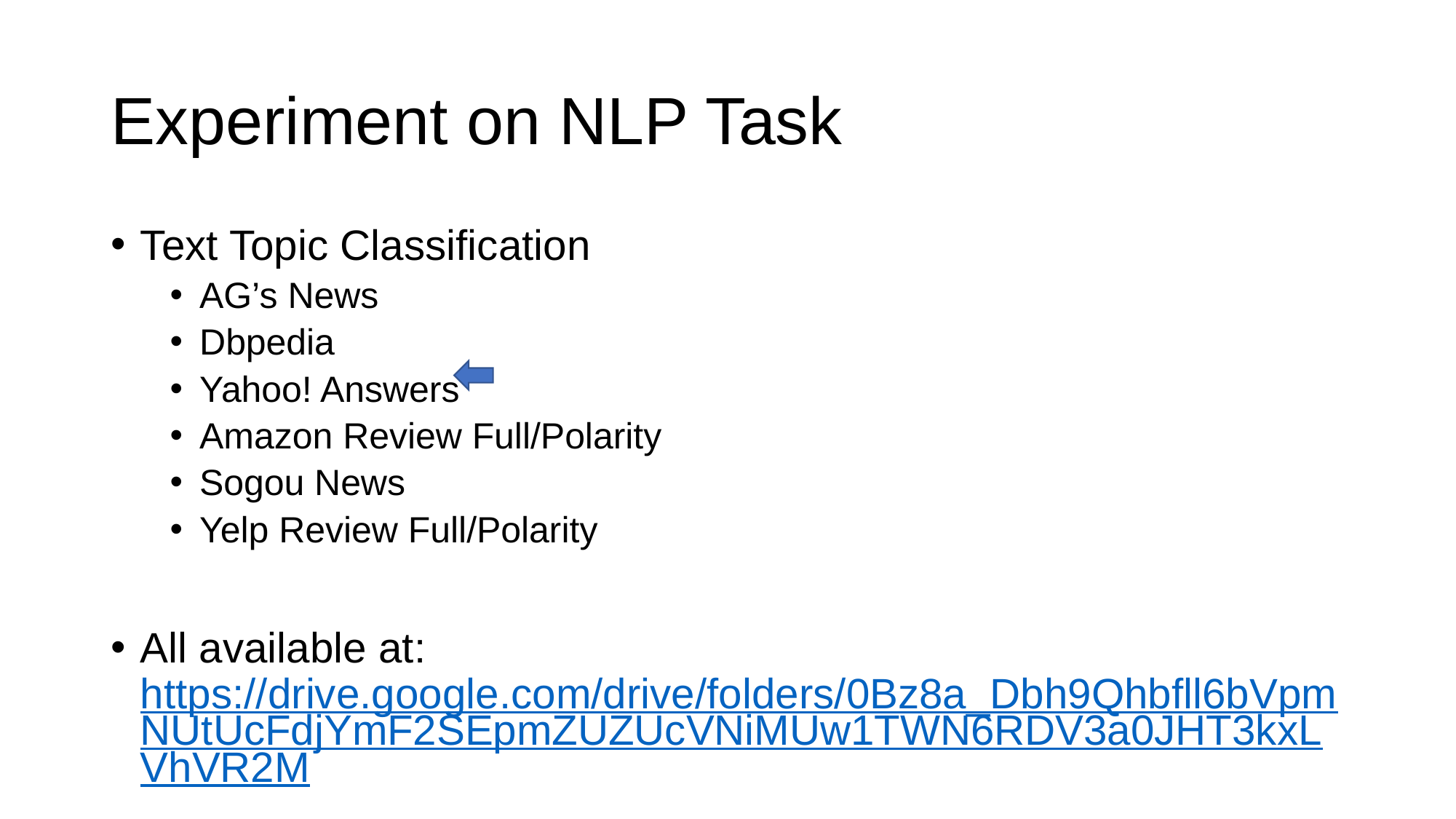

# Experiment on NLP Task
Text Topic Classification
AG’s News
Dbpedia
Yahoo! Answers
Amazon Review Full/Polarity
Sogou News
Yelp Review Full/Polarity

All available at: https://drive.google.com/drive/folders/0Bz8a_Dbh9Qhbfll6bVpmNUtUcFdjYmF2SEpmZUZUcVNiMUw1TWN6RDV3a0JHT3kxLVhVR2M